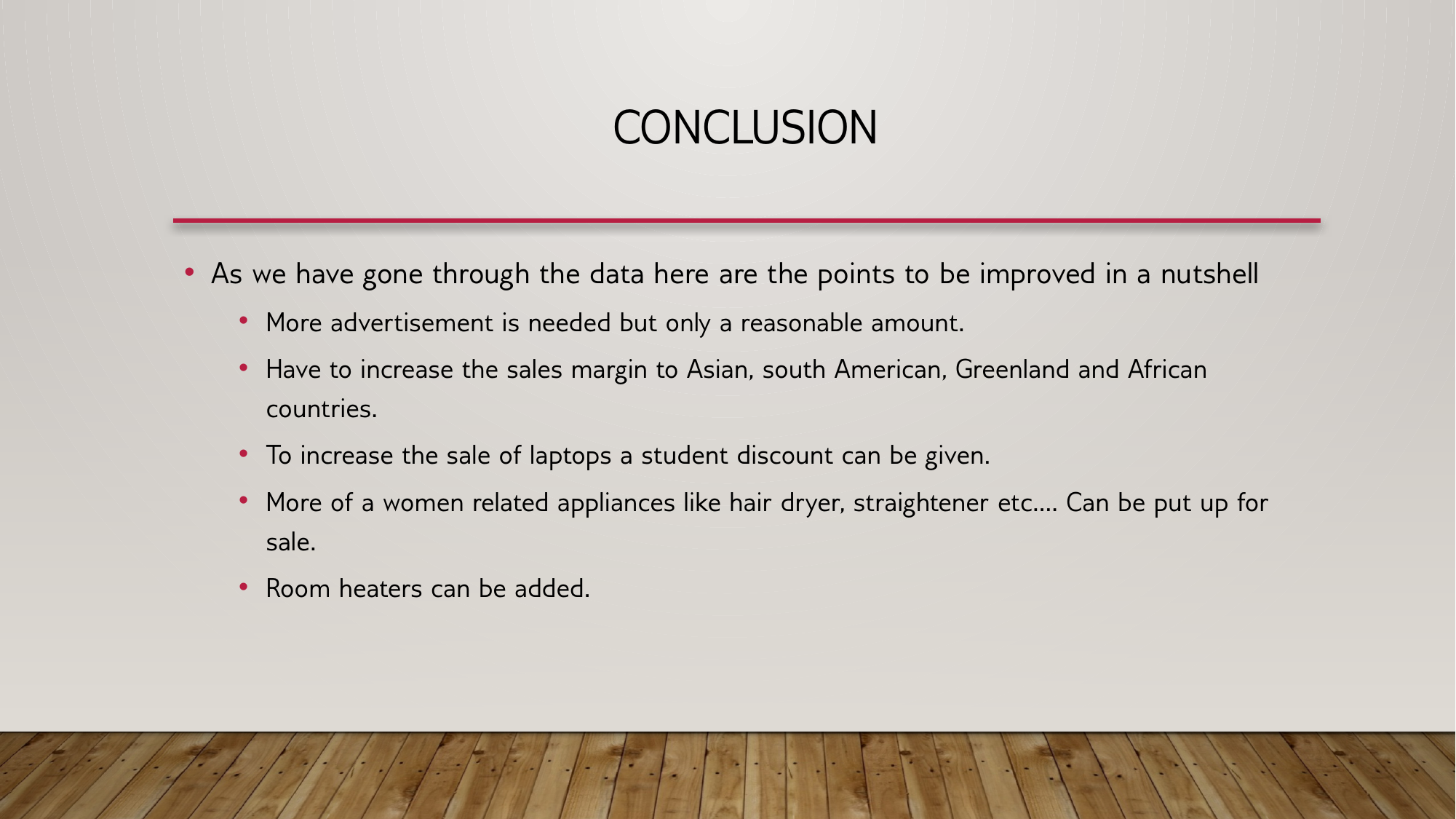

# conclusion
As we have gone through the data here are the points to be improved in a nutshell
More advertisement is needed but only a reasonable amount.
Have to increase the sales margin to Asian, south American, Greenland and African countries.
To increase the sale of laptops a student discount can be given.
More of a women related appliances like hair dryer, straightener etc…. Can be put up for sale.
Room heaters can be added.